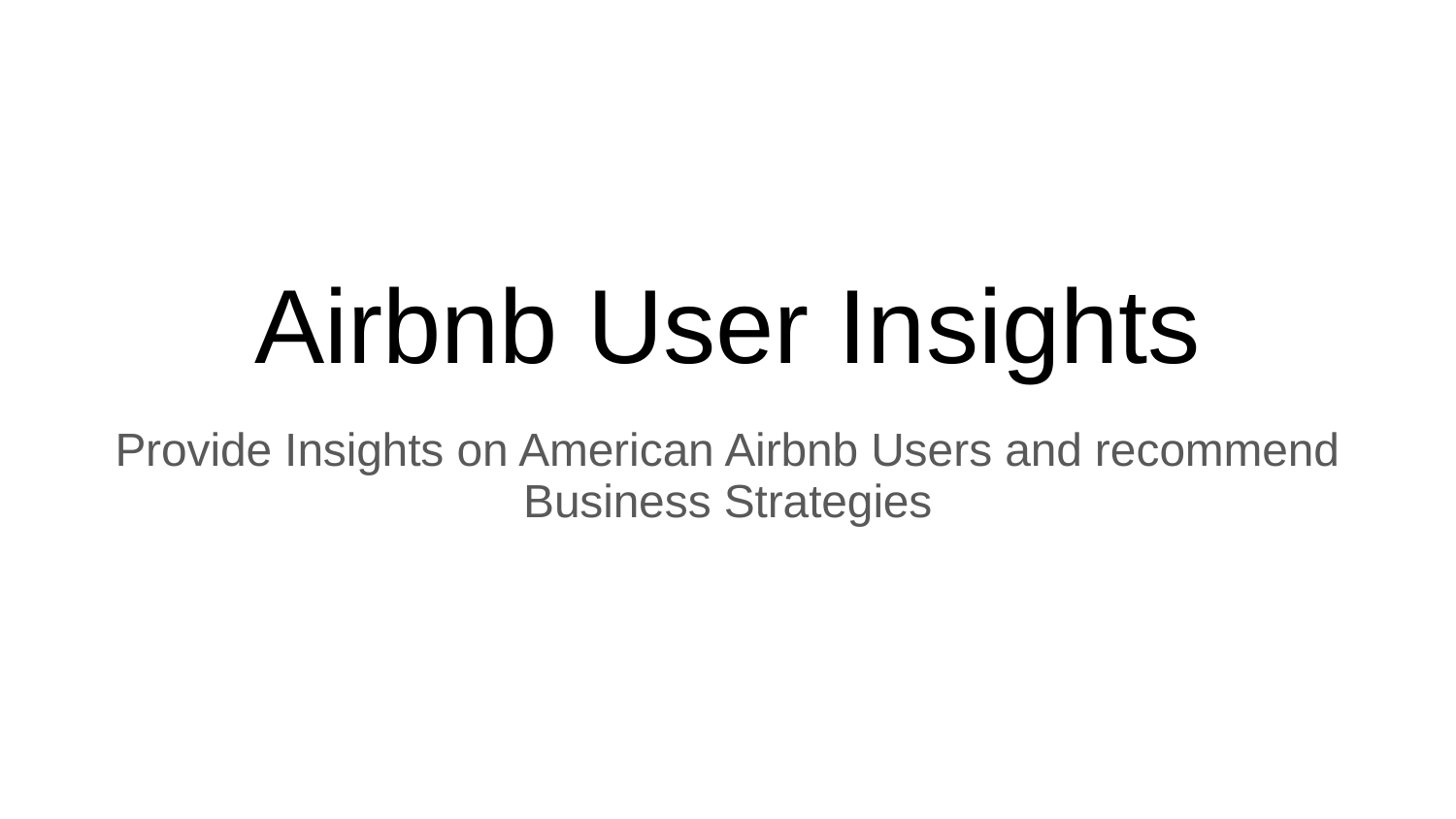

# Airbnb User Insights
Provide Insights on American Airbnb Users and recommend Business Strategies